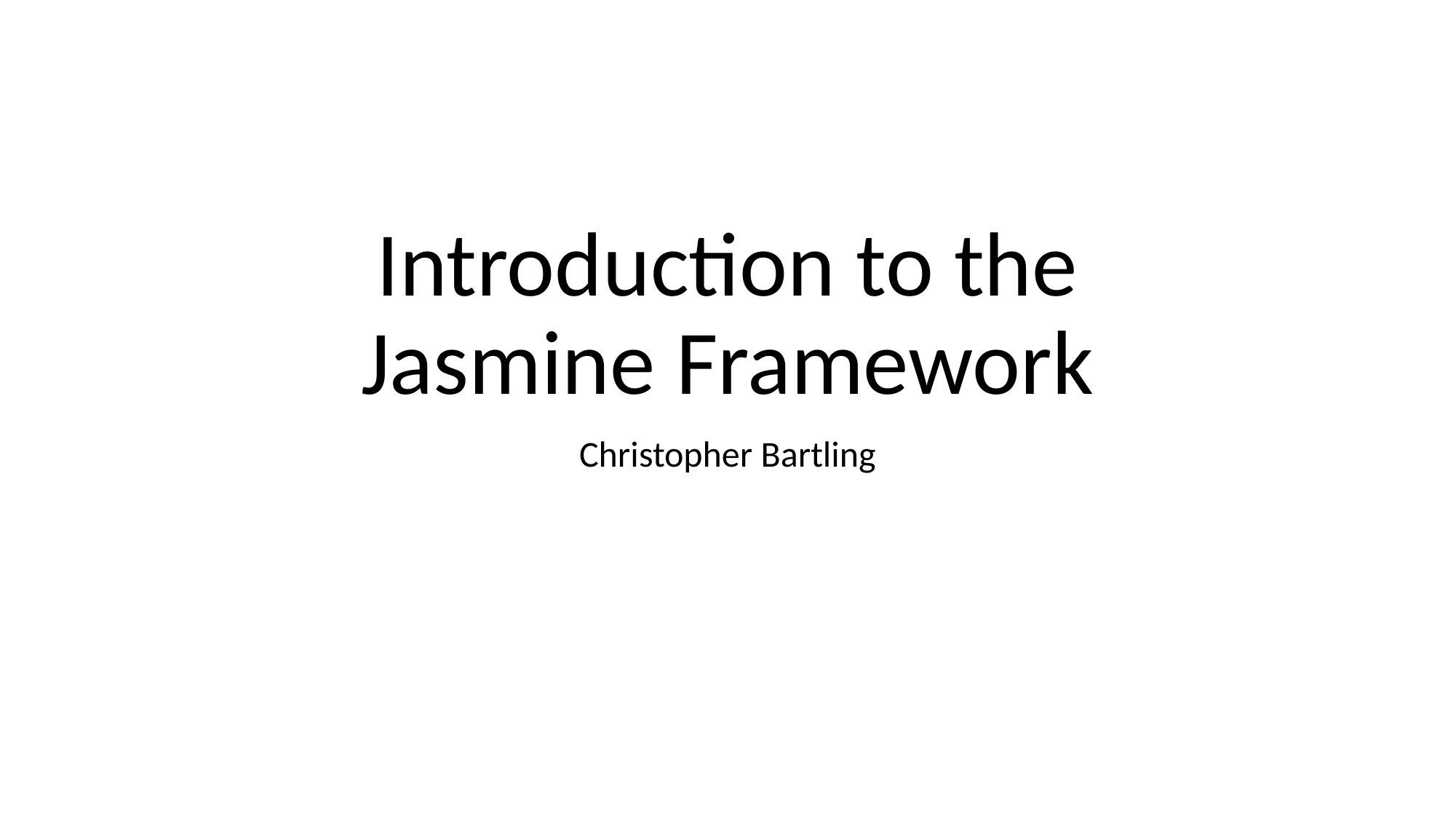

# Introduction to the Jasmine Framework
Christopher Bartling